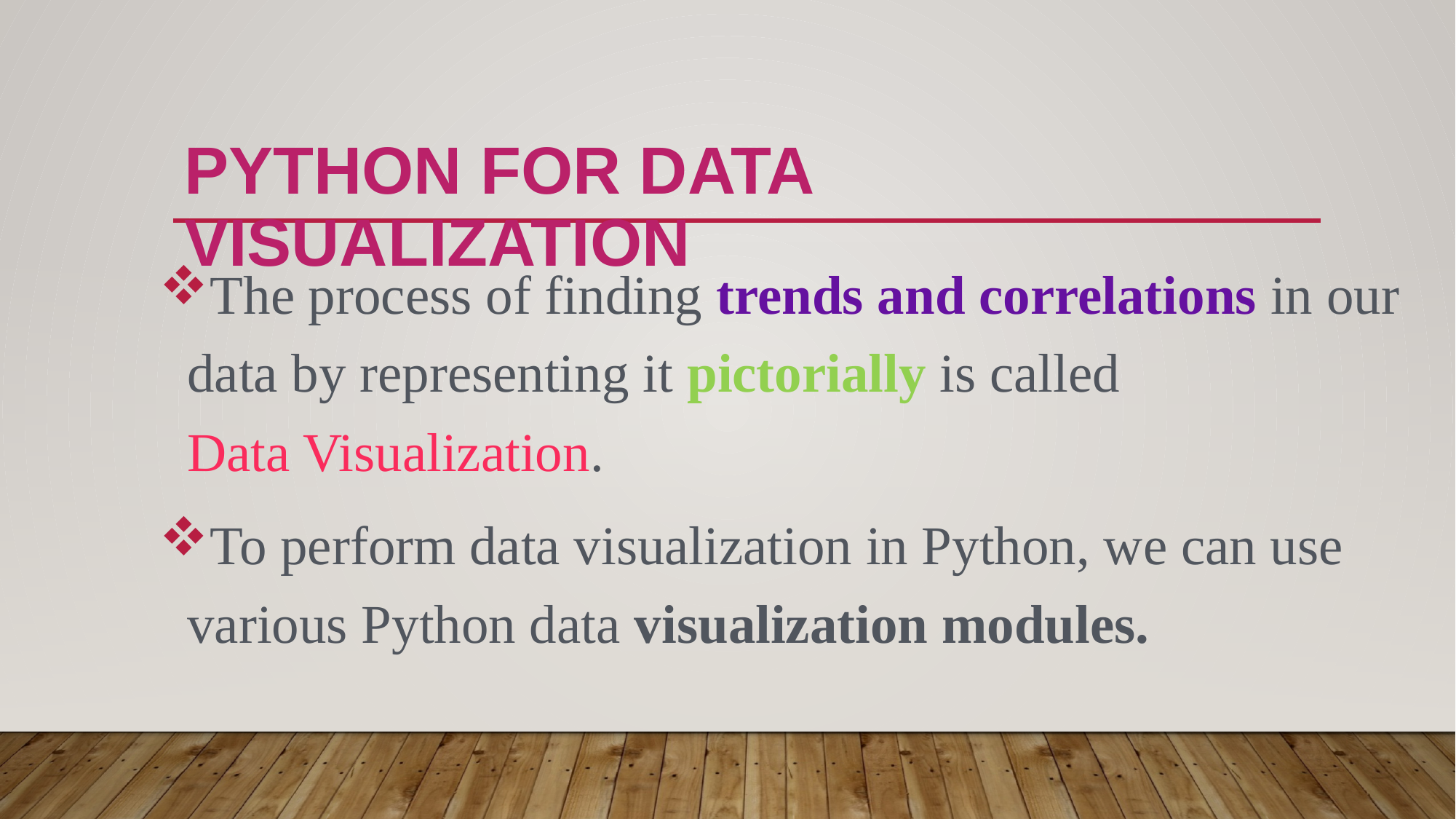

# PYTHON FOR DATA VISUALIZATION
The process of finding trends and correlations in our data by representing it pictorially is called Data Visualization.
To perform data visualization in Python, we can use various Python data visualization modules.